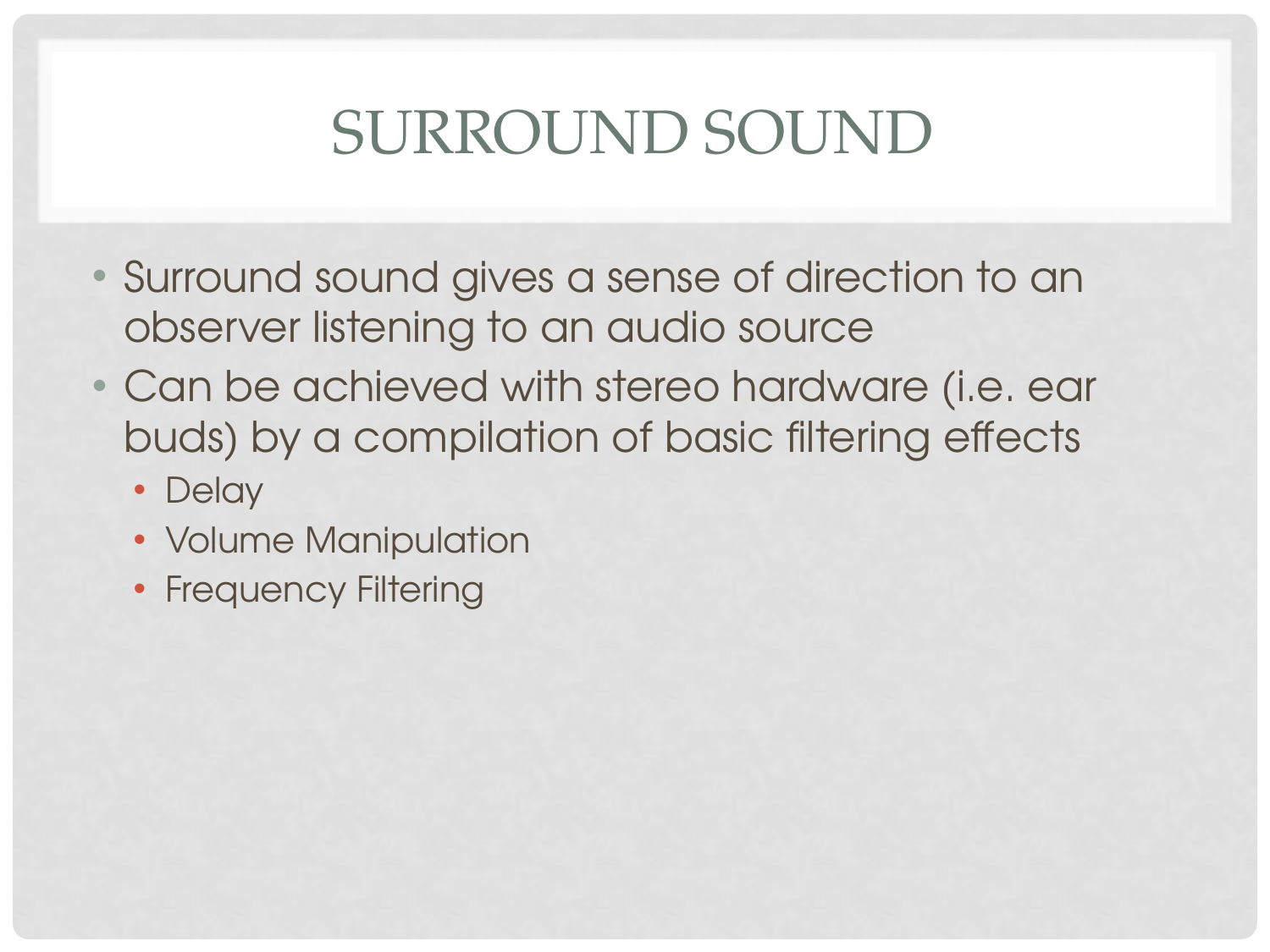

# Surround Sound
Surround sound gives a sense of direction to an observer listening to an audio source
Can be achieved with stereo hardware (i.e. ear buds) by a compilation of basic filtering effects
Delay
Volume Manipulation
Frequency Filtering